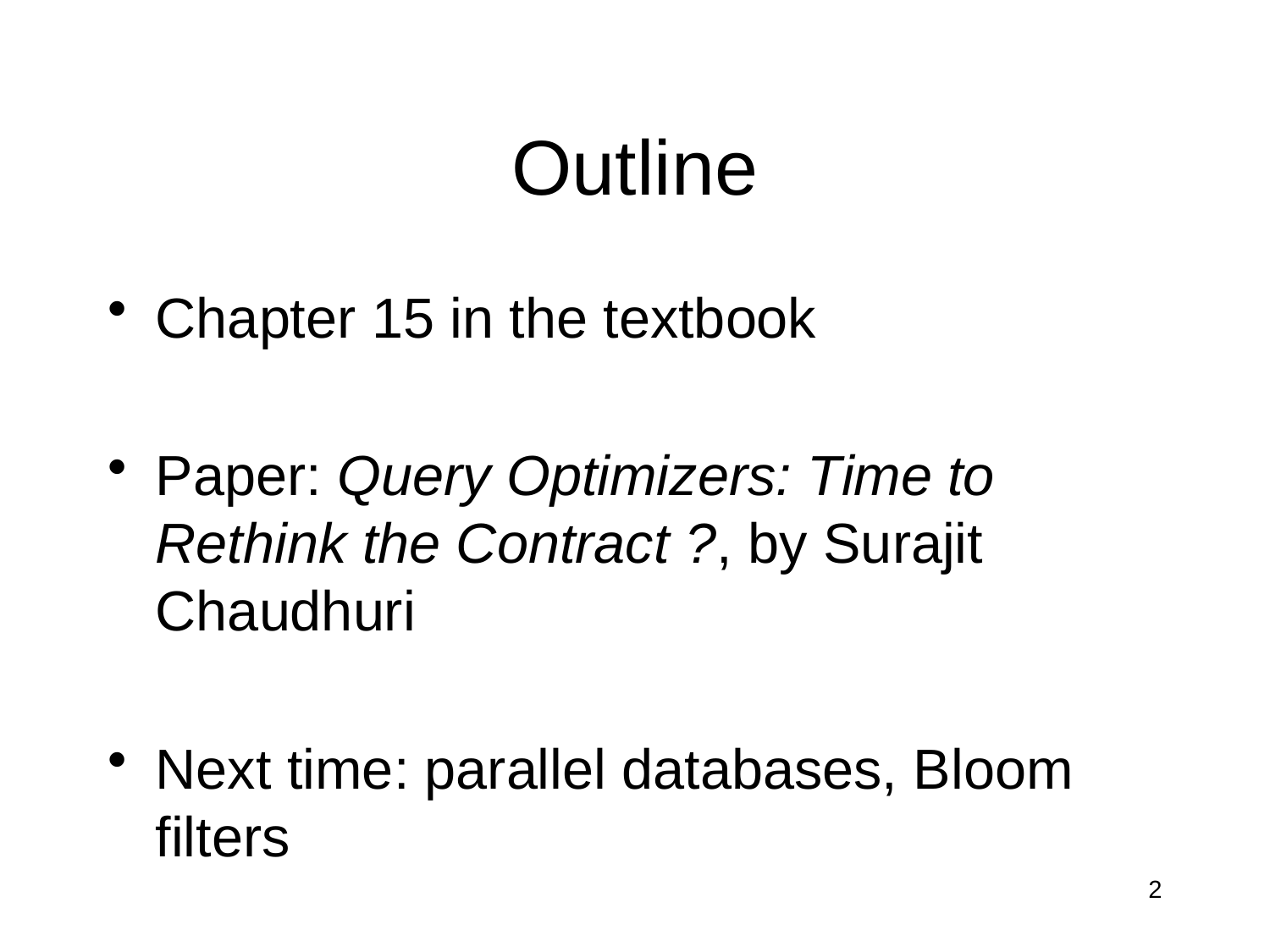

# Outline
Chapter 15 in the textbook

Paper: Query Optimizers: Time to Rethink the Contract ?, by Surajit Chaudhuri

Next time: parallel databases, Bloom filters

2